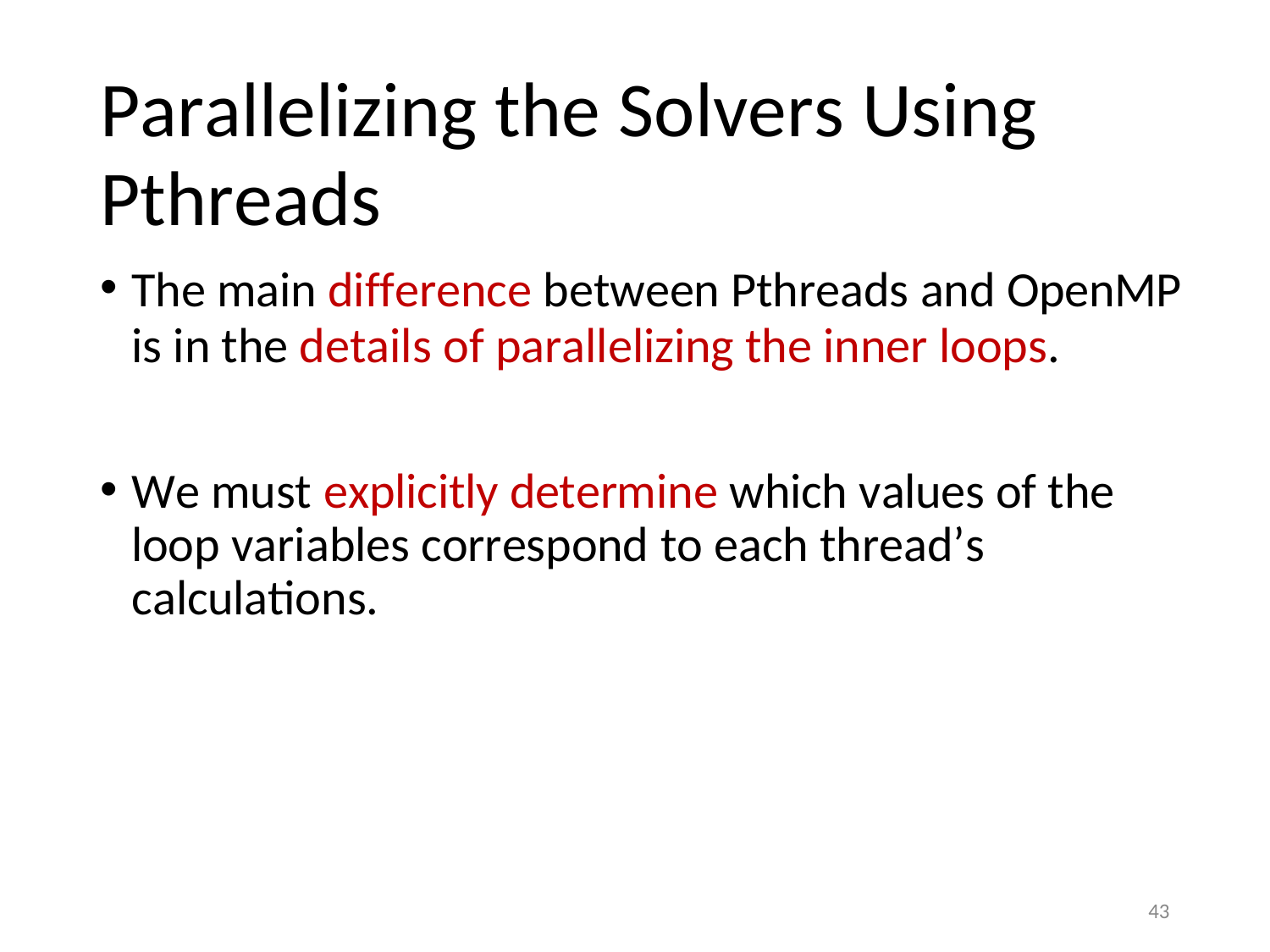

# Parallelizing the Solvers Using
Pthreads
The main difference between Pthreads and OpenMP
is in the details of parallelizing the inner loops.

We must explicitly determine which values of the loop variables correspond to each thread’s calculations.
43